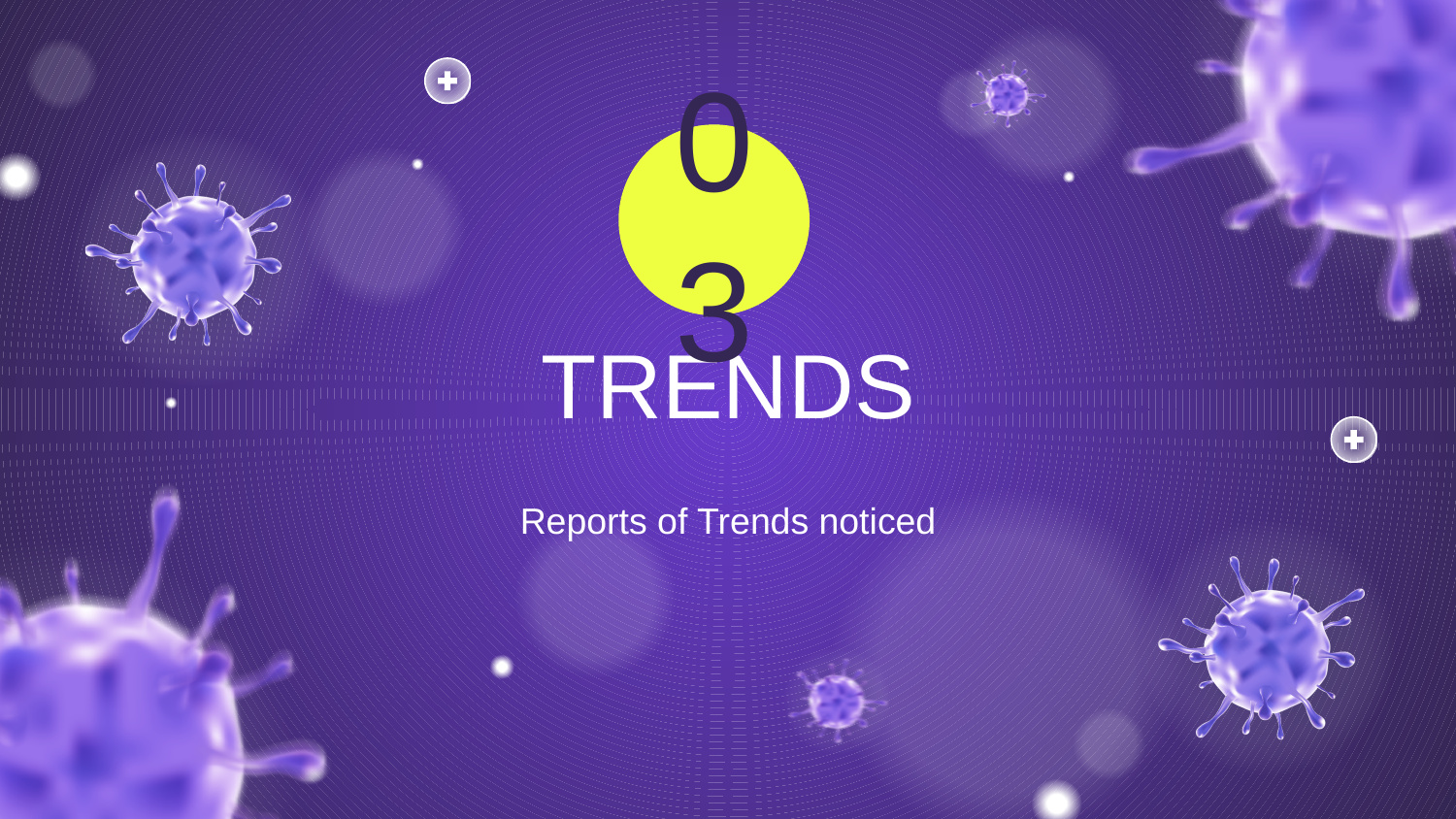

# 03
TRENDS
Reports of Trends noticed